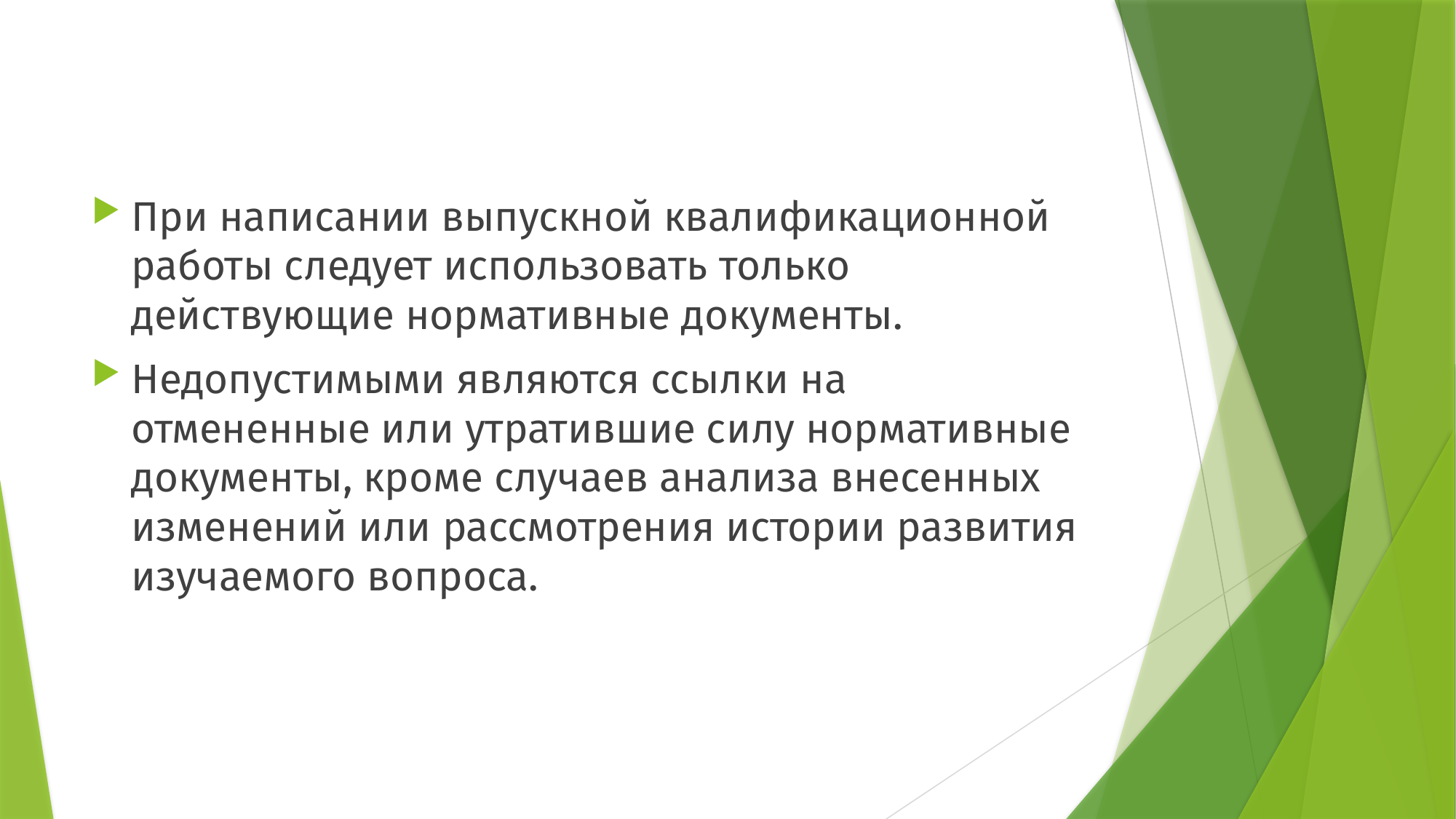

#
При написании выпускной квалификационной работы следует использовать только действующие нормативные документы.
Недопустимыми являются ссылки на отмененные или утратившие силу нормативные документы, кроме случаев анализа внесенных изменений или рассмотрения истории развития изучаемого вопроса.